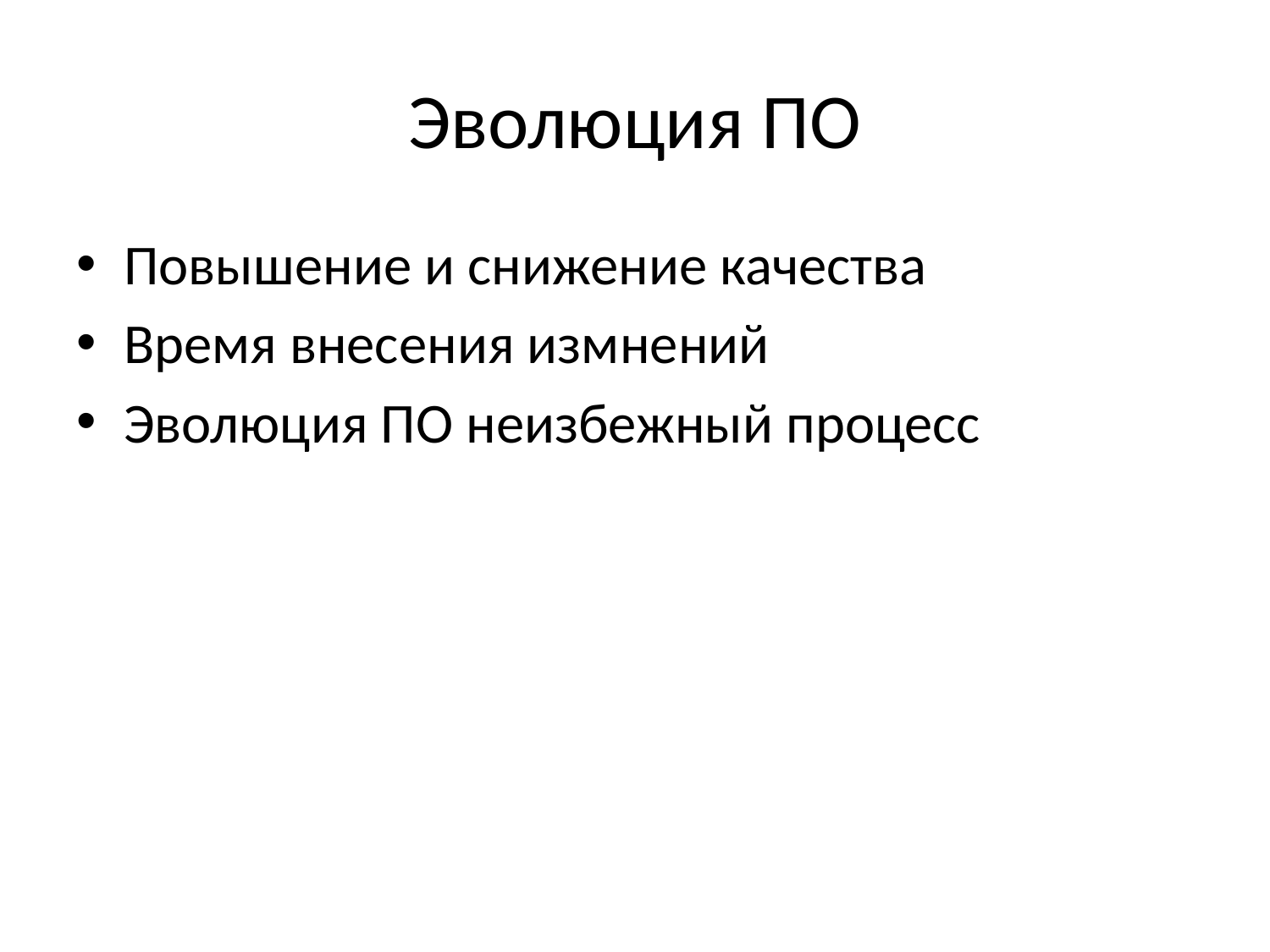

# Эволюция ПО
Повышение и снижение качества
Время внесения измнений
Эволюция ПО неизбежный процесс